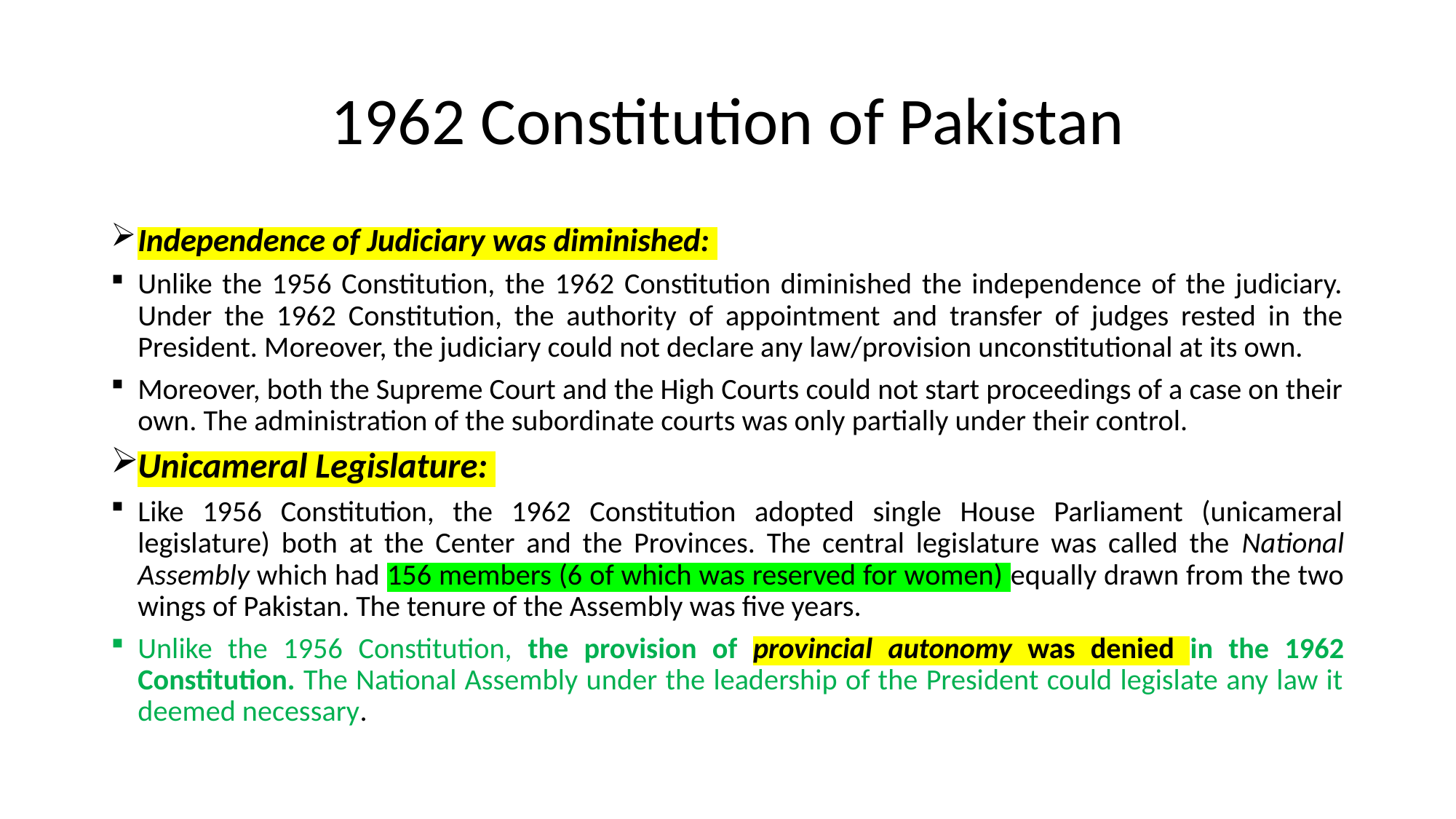

# 1962 Constitution of Pakistan
Independence of Judiciary was diminished:
Unlike the 1956 Constitution, the 1962 Constitution diminished the independence of the judiciary. Under the 1962 Constitution, the authority of appointment and transfer of judges rested in the President. Moreover, the judiciary could not declare any law/provision unconstitutional at its own.
Moreover, both the Supreme Court and the High Courts could not start proceedings of a case on their own. The administration of the subordinate courts was only partially under their control.
Unicameral Legislature:
Like 1956 Constitution, the 1962 Constitution adopted single House Parliament (unicameral legislature) both at the Center and the Provinces. The central legislature was called the National Assembly which had 156 members (6 of which was reserved for women) equally drawn from the two wings of Pakistan. The tenure of the Assembly was five years.
Unlike the 1956 Constitution, the provision of provincial autonomy was denied in the 1962 Constitution. The National Assembly under the leadership of the President could legislate any law it deemed necessary.